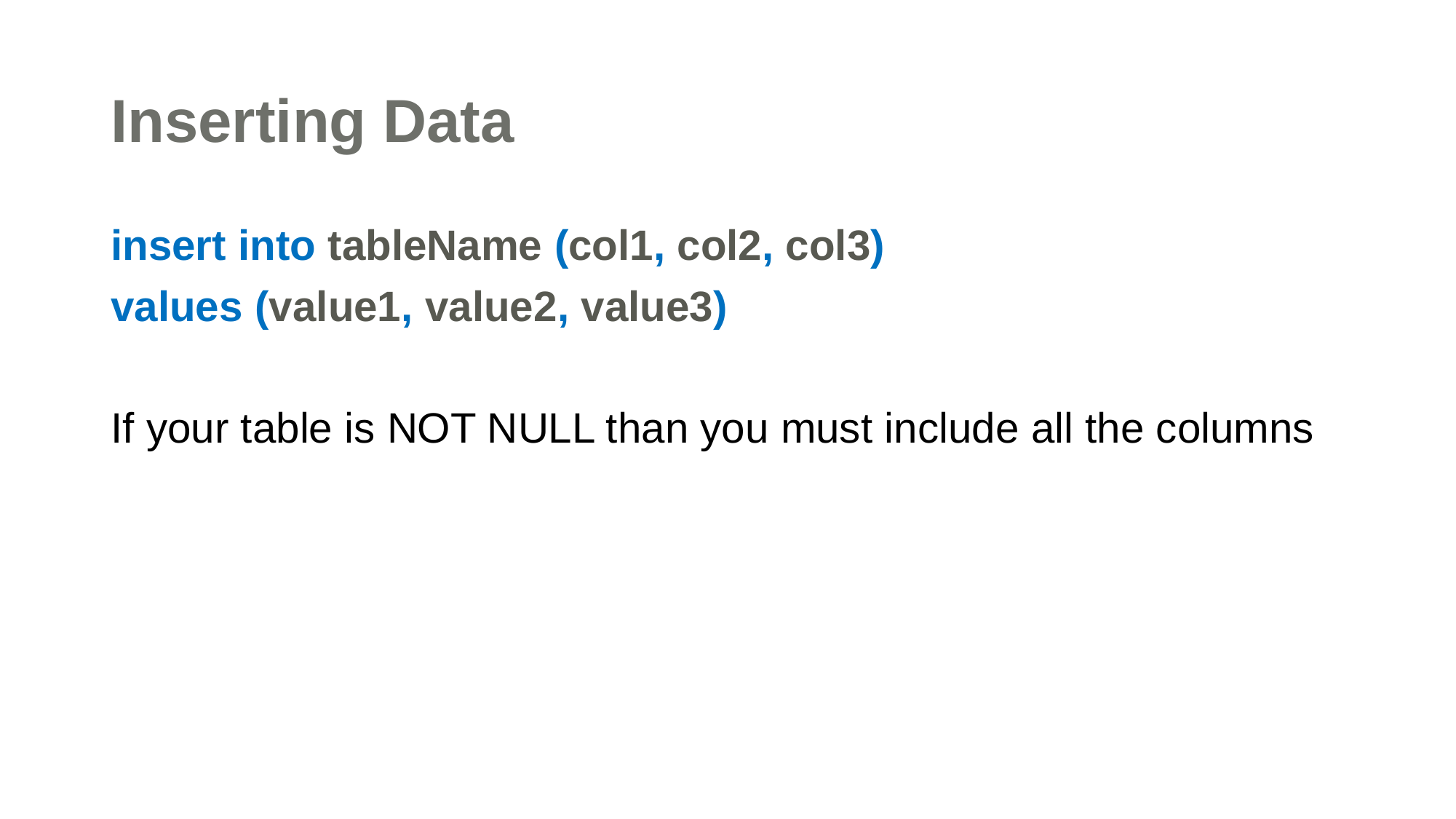

# Inserting Data
insert into tableName (col1, col2, col3)
values (value1, value2, value3)

If your table is NOT NULL than you must include all the columns